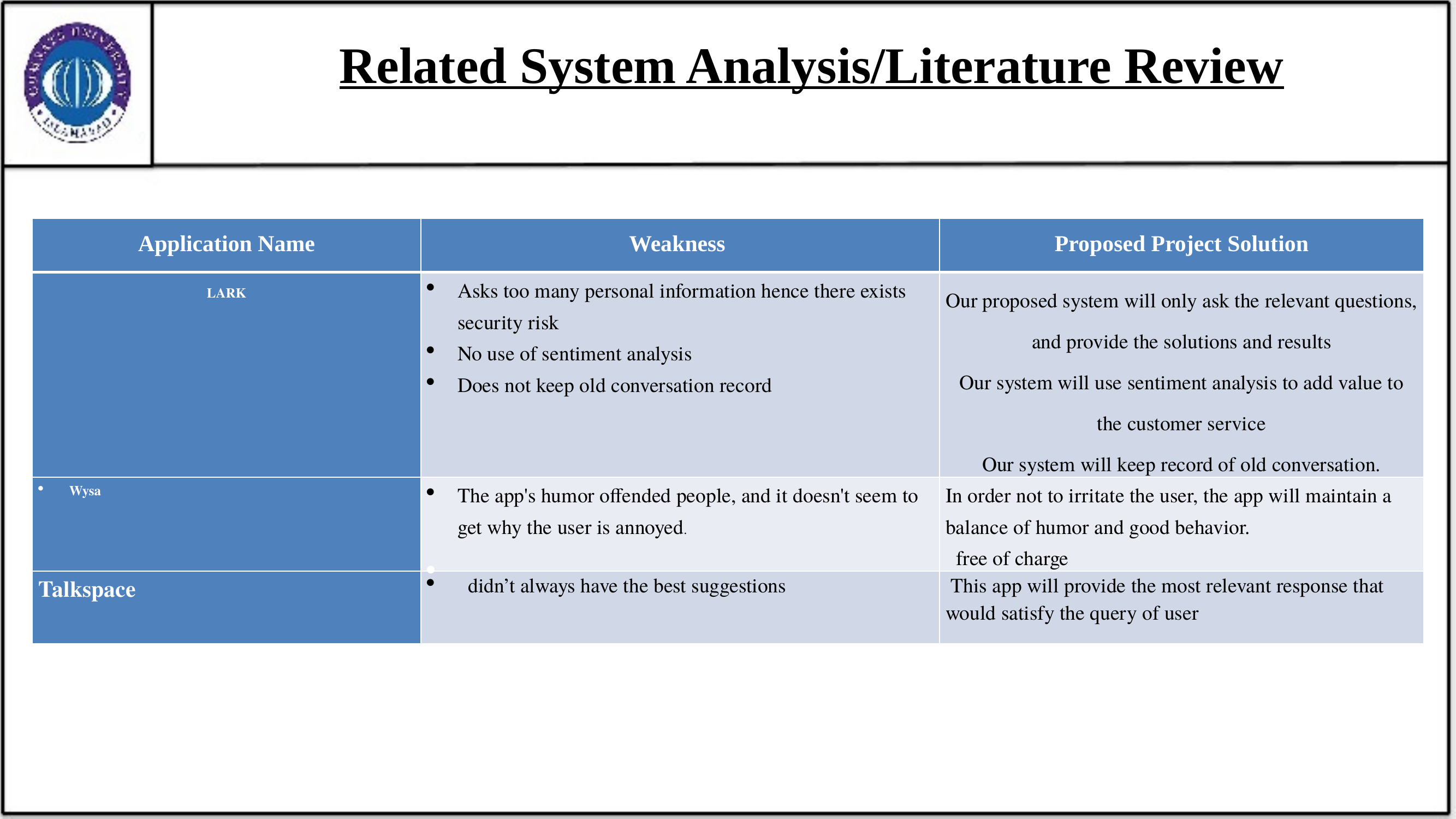

# Related System Analysis/Literature Review

| Application Name | Weakness | Proposed Project Solution |
| --- | --- | --- |
| LARK | Asks too many personal information hence there exists security risk No use of sentiment analysis Does not keep old conversation record | Our proposed system will only ask the relevant questions, and provide the solutions and results Our system will use sentiment analysis to add value to the customer service Our system will keep record of old conversation. |
| Wysa | The app's humor offended people, and it doesn't seem to get why the user is annoyed. | In order not to irritate the user, the app will maintain a balance of humor and good behavior. free of charge |
| Talkspace | didn’t always have the best suggestions | This app will provide the most relevant response that would satisfy the query of user |
9